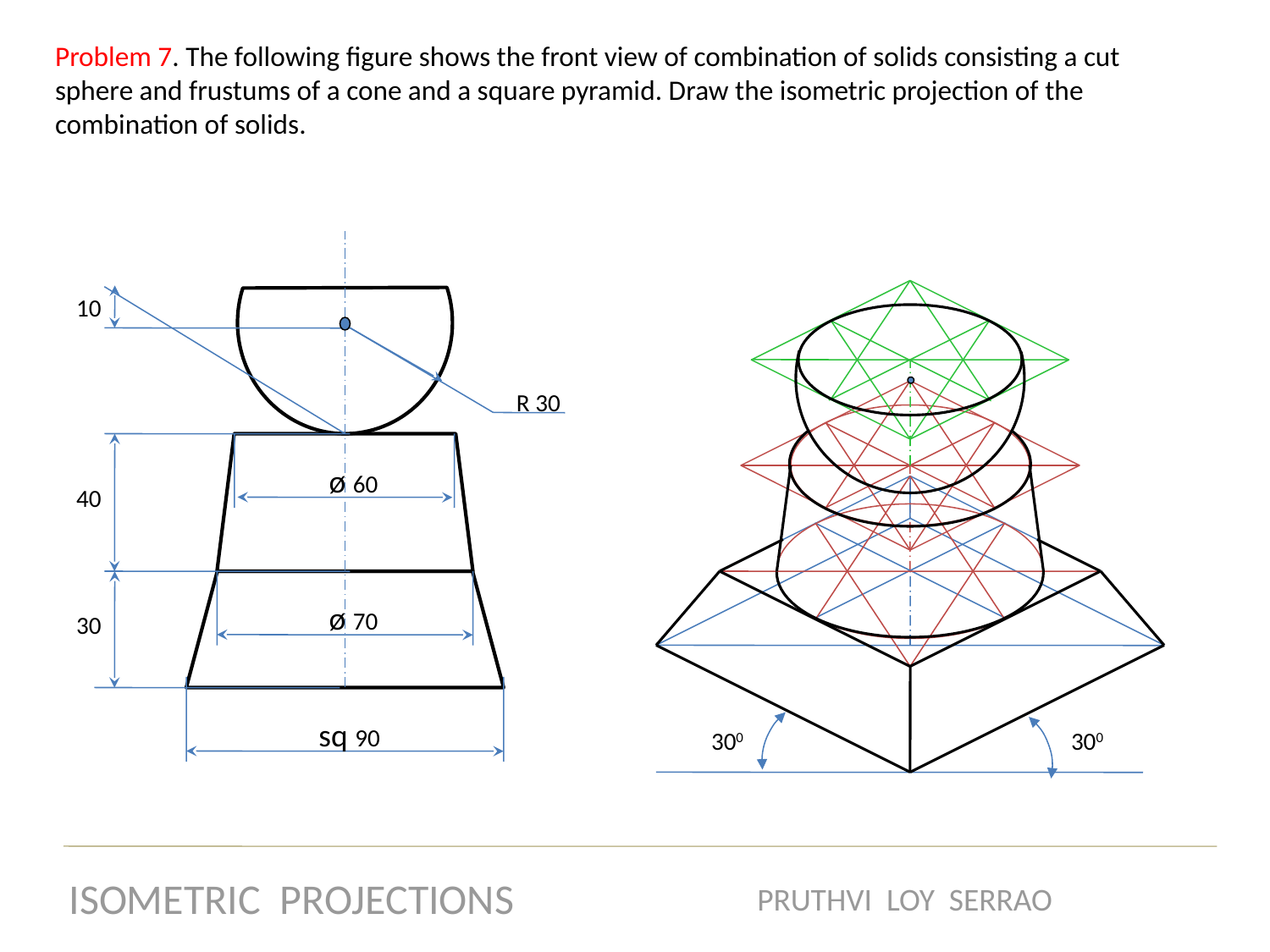

Problem 7. The following figure shows the front view of combination of solids consisting a cut sphere and frustums of a cone and a square pyramid. Draw the isometric projection of the combination of solids.

10

R 30

 ø 60
40

 ø 70
30
 sq 90

300
300
ISOMETRIC  PROJECTIONS
PRUTHVI  LOY  SERRAO